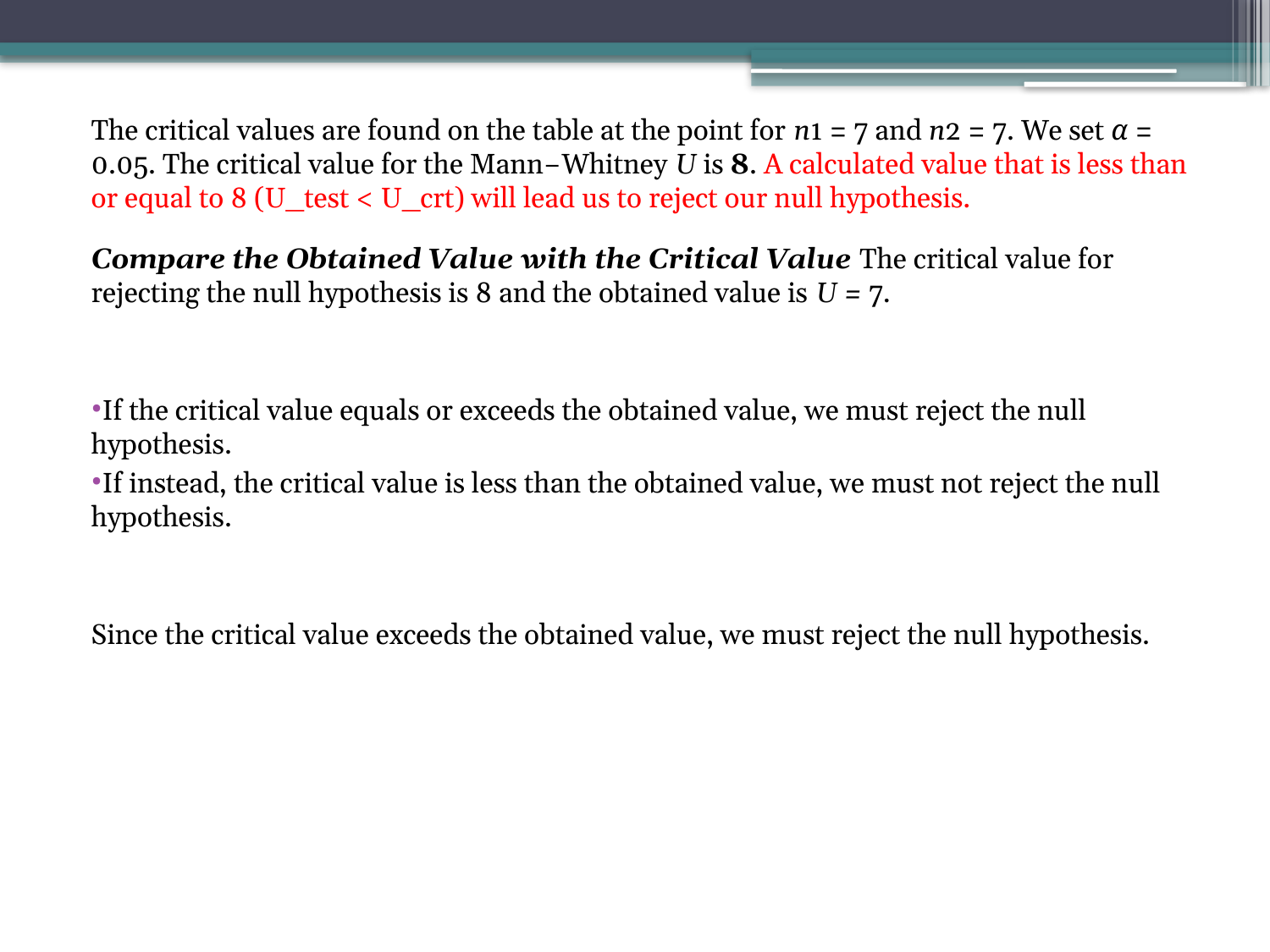

The critical values are found on the table at the point for n1 = 7 and n2 = 7. We set α = 0.05. The critical value for the Mann−Whitney U is 8. A calculated value that is less than or equal to 8 (U_test < U_crt) will lead us to reject our null hypothesis.

Compare the Obtained Value with the Critical Value The critical value for rejecting the null hypothesis is 8 and the obtained value is U = 7.

If the critical value equals or exceeds the obtained value, we must reject the null hypothesis.
If instead, the critical value is less than the obtained value, we must not reject the null hypothesis.

Since the critical value exceeds the obtained value, we must reject the null hypothesis.